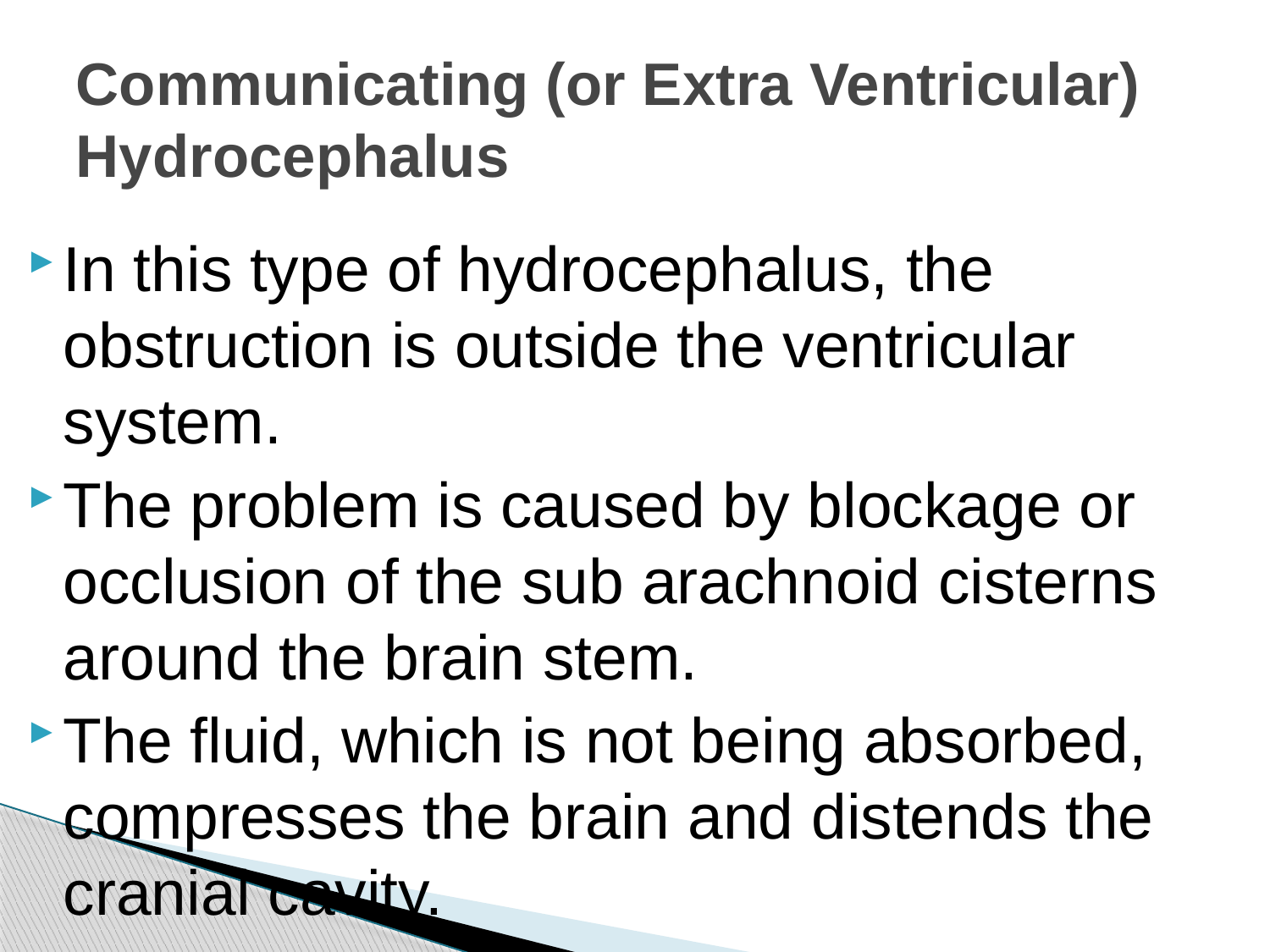

# Communicating (or Extra Ventricular) Hydrocephalus
In this type of hydrocephalus, the obstruction is outside the ventricular system.
The problem is caused by blockage or occlusion of the sub arachnoid cisterns around the brain stem.
The fluid, which is not being absorbed, compresses the brain and distends the cranial cavity.